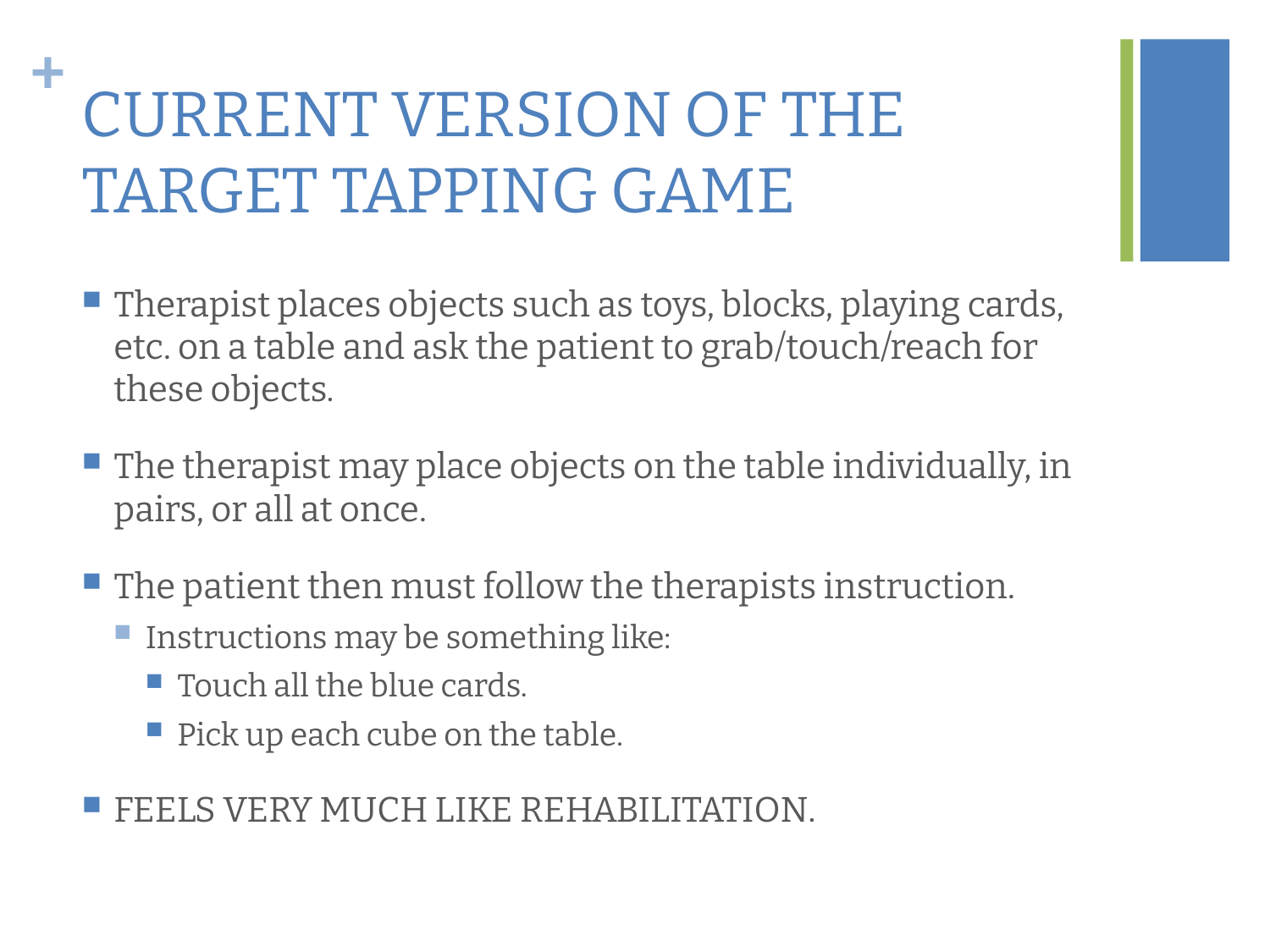

# CURRENT VERSION OF THE TARGET TAPPING GAME
Therapist places objects such as toys, blocks, playing cards, etc. on a table and ask the patient to grab/touch/reach for these objects.
The therapist may place objects on the table individually, in pairs, or all at once.
The patient then must follow the therapists instruction.
Instructions may be something like:
Touch all the blue cards.
Pick up each cube on the table.
FEELS VERY MUCH LIKE REHABILITATION.